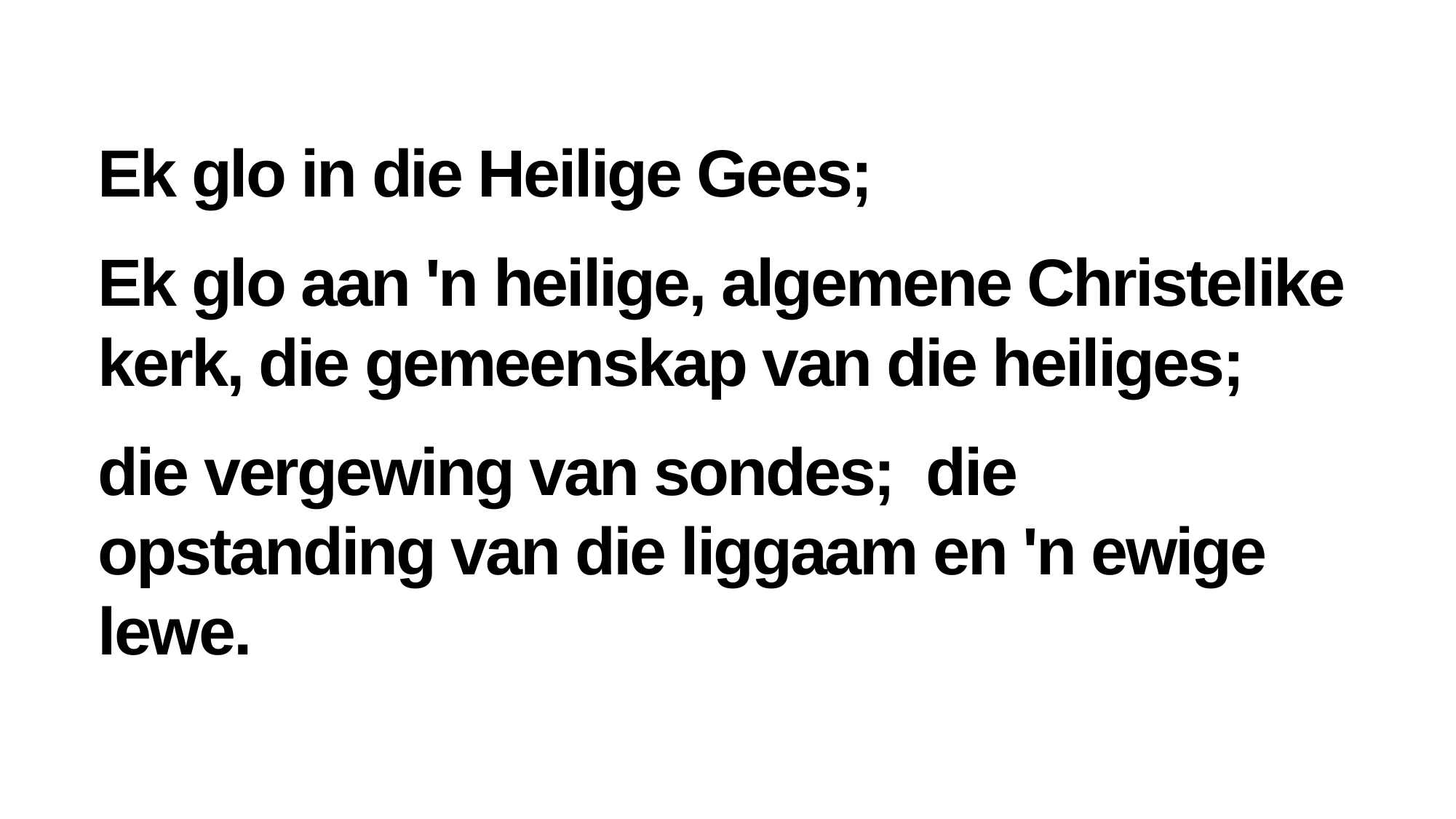

Ek glo in die Heilige Gees;

Ek glo aan 'n heilige, algemene Christelike kerk, die gemeenskap van die heiliges;

die vergewing van sondes;  die opstanding van die liggaam en 'n ewige lewe.